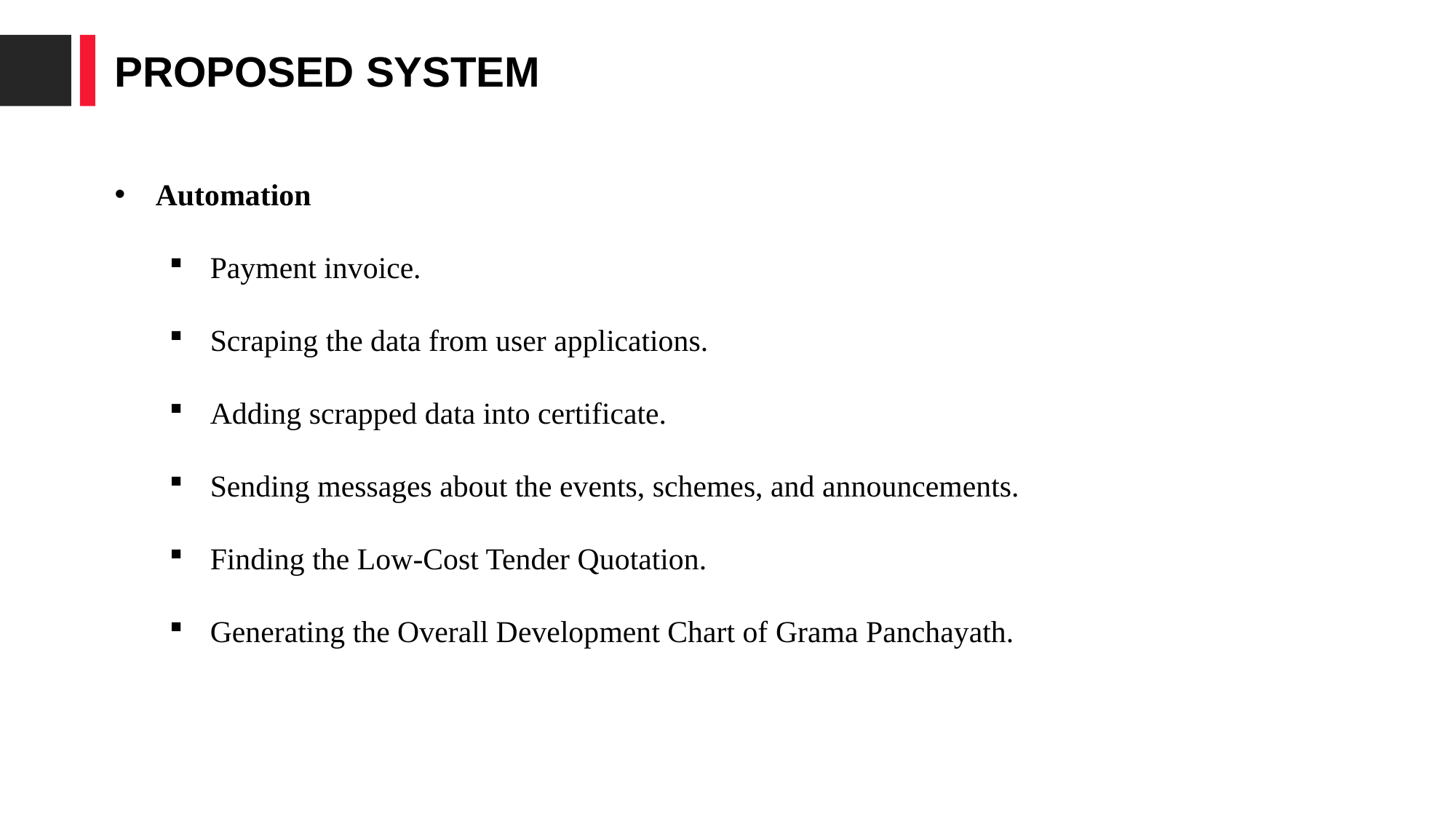

PROPOSED SYSTEM
Automation
Payment invoice.
Scraping the data from user applications.
Adding scrapped data into certificate.
Sending messages about the events, schemes, and announcements.
Finding the Low-Cost Tender Quotation.
Generating the Overall Development Chart of Grama Panchayath.